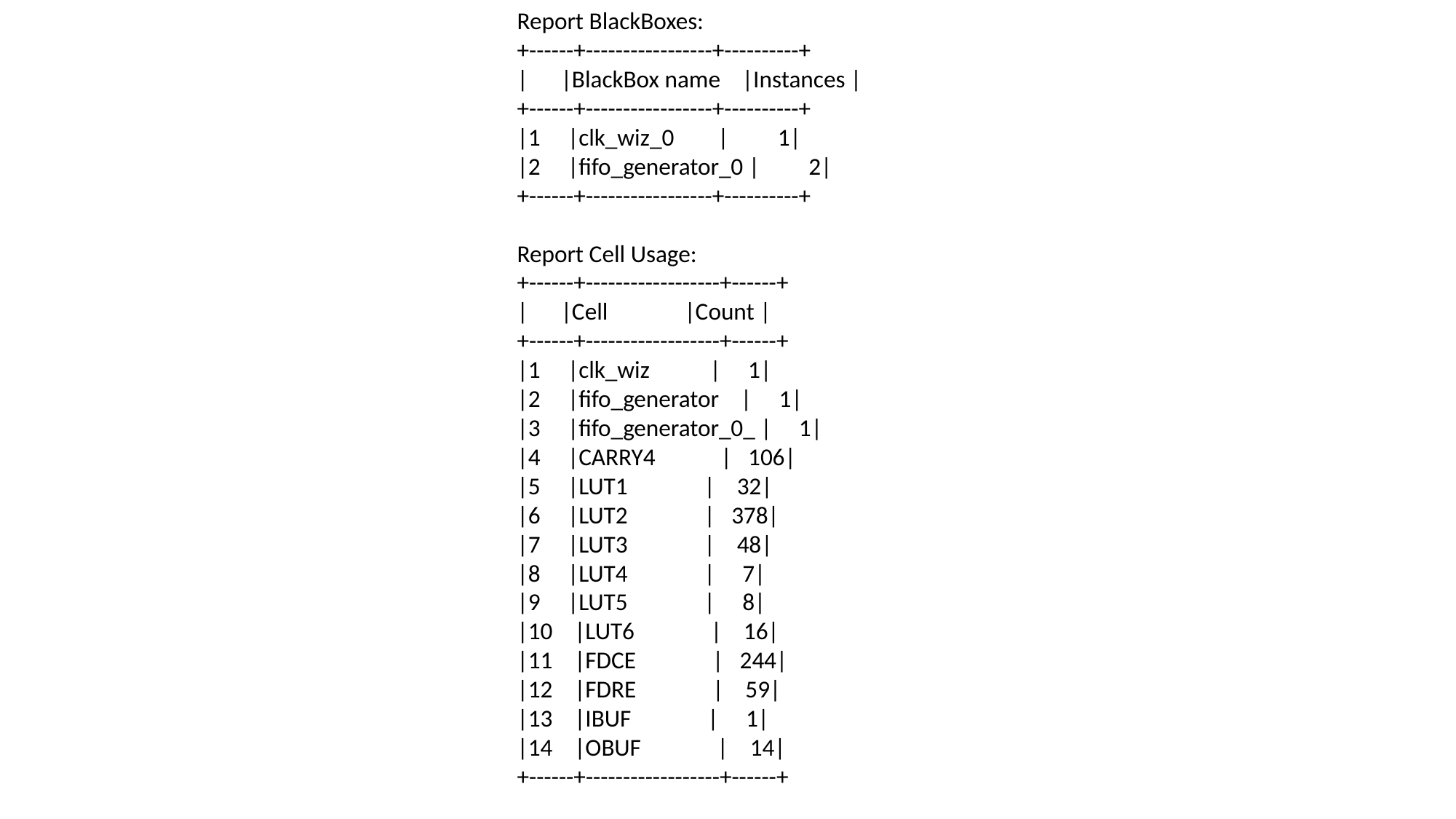

Report BlackBoxes:
+------+-----------------+----------+
|      |BlackBox name    |Instances |
+------+-----------------+----------+
|1     |clk_wiz_0        |         1|
|2     |fifo_generator_0 |         2|
+------+-----------------+----------+

Report Cell Usage:
+------+------------------+------+
|      |Cell              |Count |
+------+------------------+------+
|1     |clk_wiz           |     1|
|2     |fifo_generator    |     1|
|3     |fifo_generator_0_ |     1|
|4     |CARRY4            |   106|
|5     |LUT1              |    32|
|6     |LUT2              |   378|
|7     |LUT3              |    48|
|8     |LUT4              |     7|
|9     |LUT5              |     8|
|10    |LUT6              |    16|
|11    |FDCE              |   244|
|12    |FDRE              |    59|
|13    |IBUF              |     1|
|14    |OBUF              |    14|
+------+------------------+------+